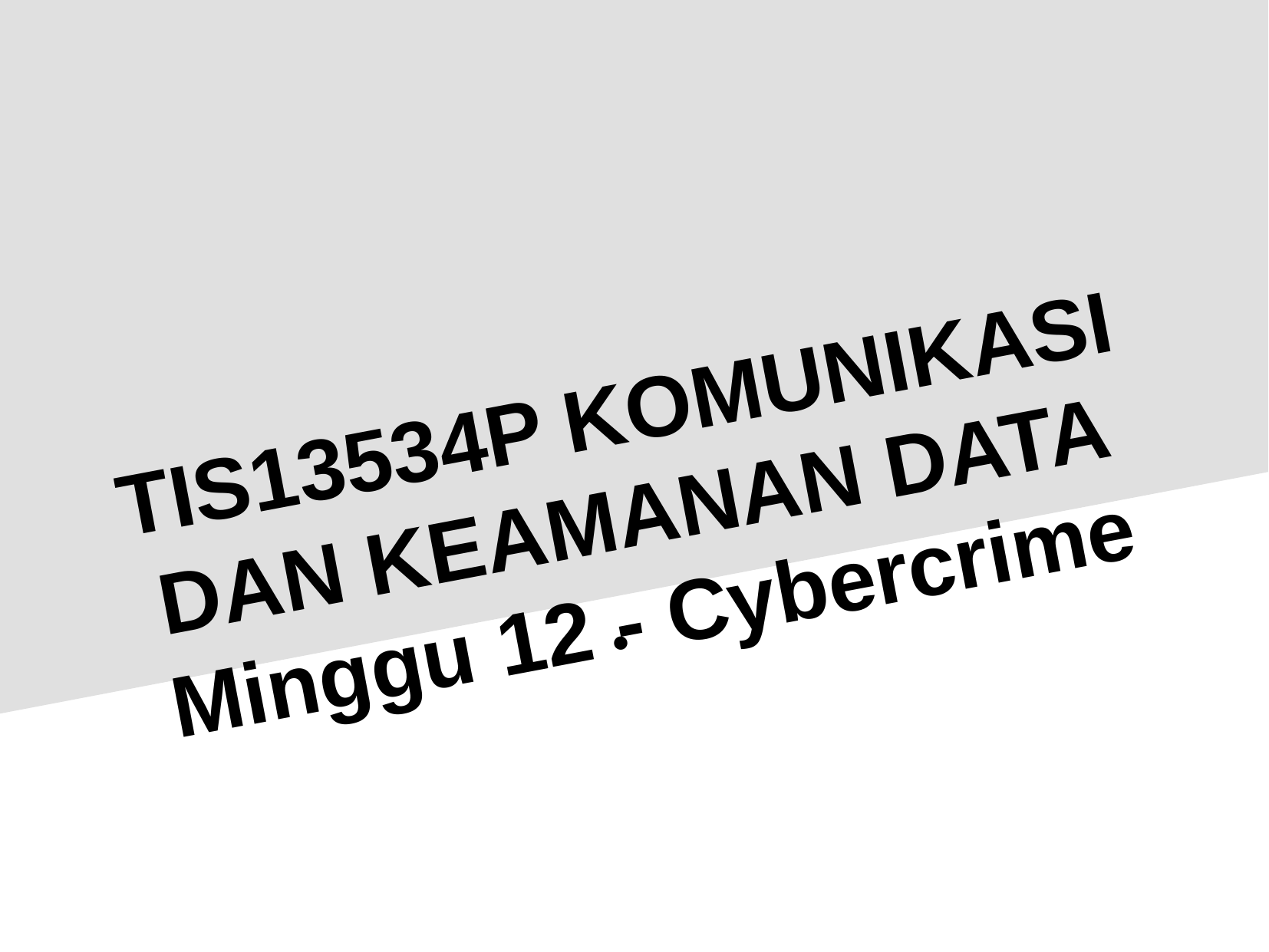

TIS13534P KOMUNIKASI DAN KEAMANAN DATA
Minggu 12 - Cybercrime